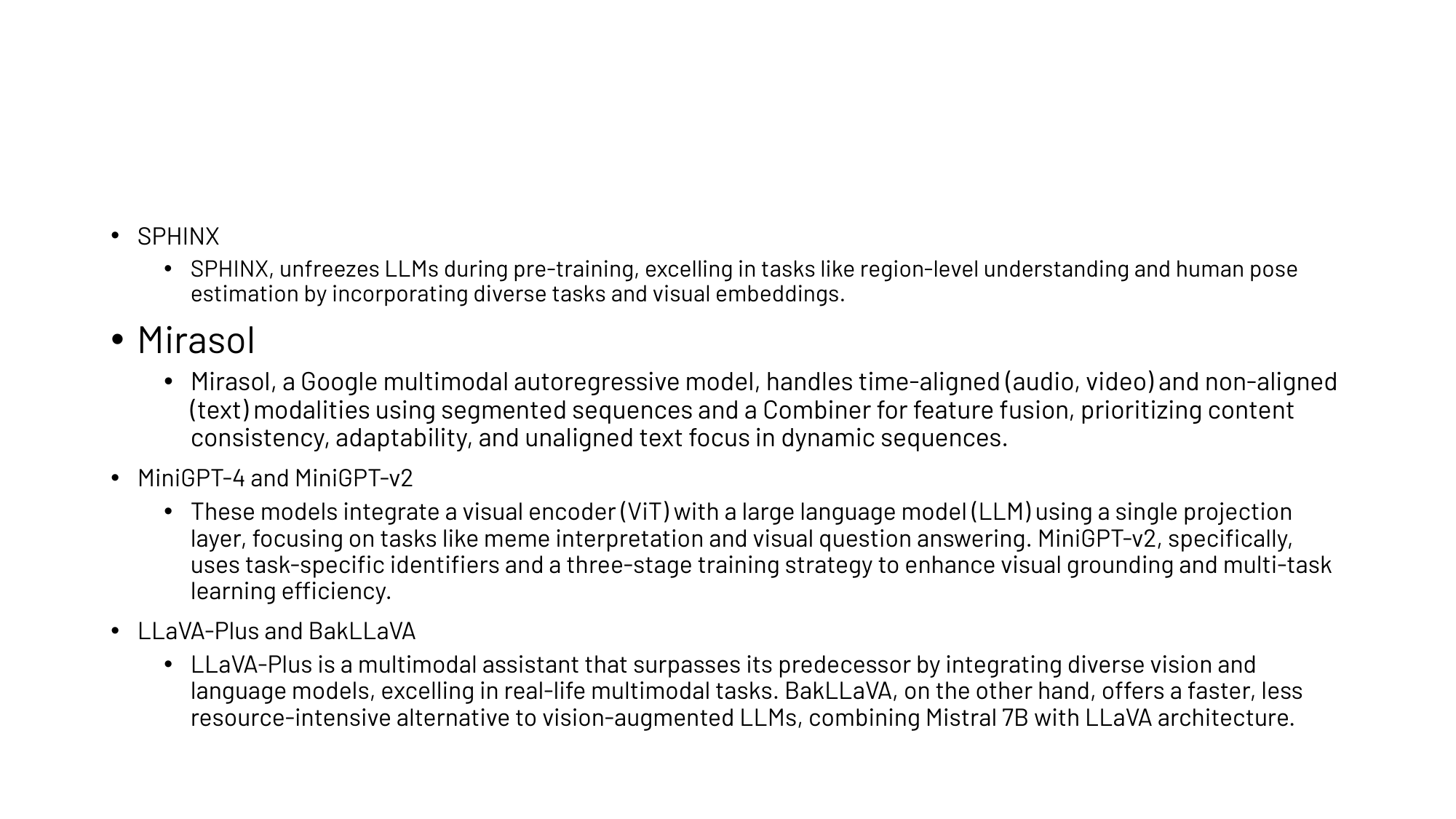

#
SPHINX
SPHINX, unfreezes LLMs during pre-training, excelling in tasks like region-level understanding and human pose estimation by incorporating diverse tasks and visual embeddings.
Mirasol
Mirasol, a Google multimodal autoregressive model, handles time-aligned (audio, video) and non-aligned (text) modalities using segmented sequences and a Combiner for feature fusion, prioritizing content consistency, adaptability, and unaligned text focus in dynamic sequences.
MiniGPT-4 and MiniGPT-v2
These models integrate a visual encoder (ViT) with a large language model (LLM) using a single projection layer, focusing on tasks like meme interpretation and visual question answering. MiniGPT-v2, specifically, uses task-specific identifiers and a three-stage training strategy to enhance visual grounding and multi-task learning efficiency.
LLaVA-Plus and BakLLaVA
LLaVA-Plus is a multimodal assistant that surpasses its predecessor by integrating diverse vision and language models, excelling in real-life multimodal tasks. BakLLaVA, on the other hand, offers a faster, less resource-intensive alternative to vision-augmented LLMs, combining Mistral 7B with LLaVA architecture.